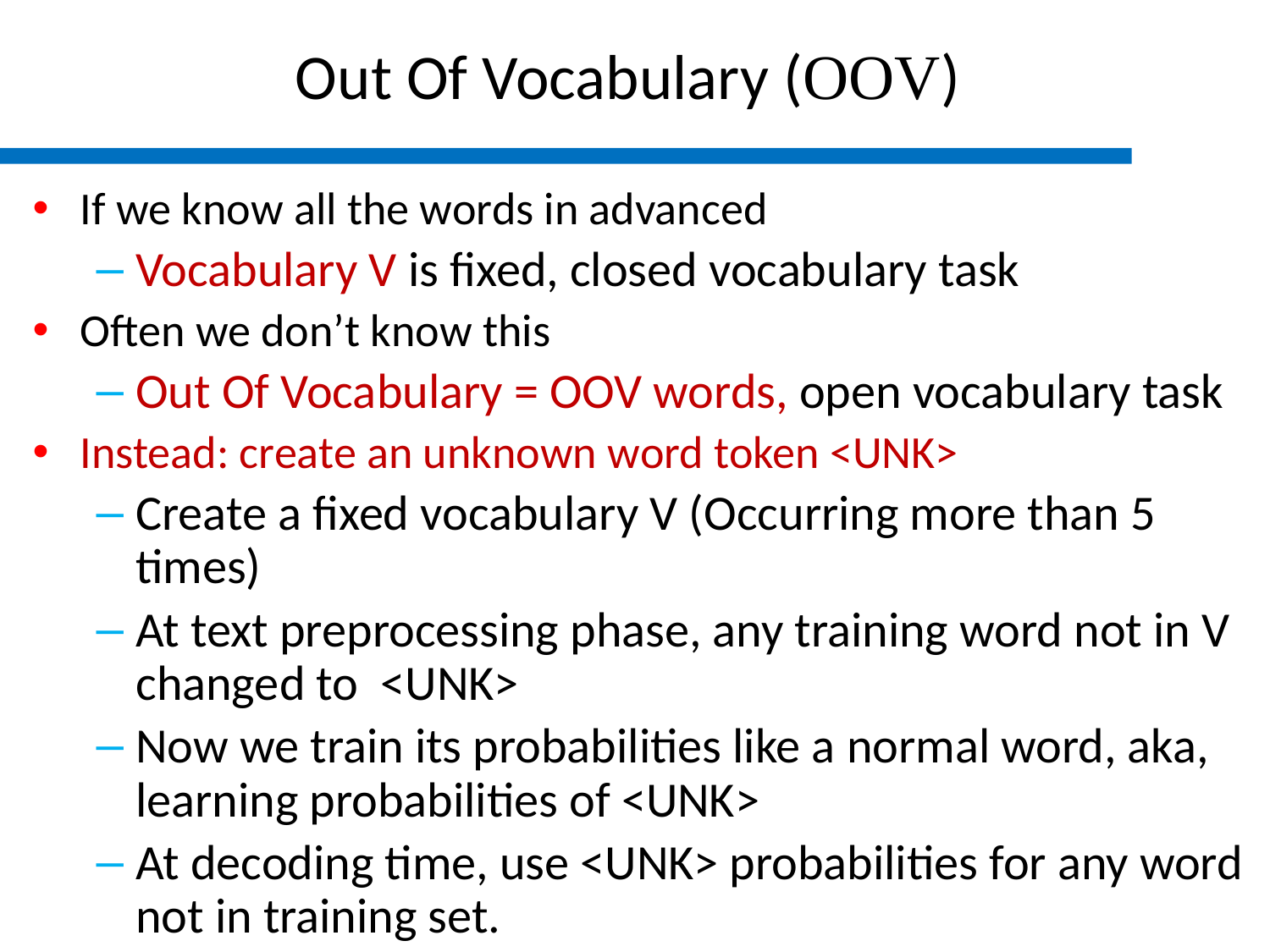

# Out Of Vocabulary (OOV)
If we know all the words in advanced
Vocabulary V is fixed, closed vocabulary task
Often we don’t know this
Out Of Vocabulary = OOV words, open vocabulary task
Instead: create an unknown word token <UNK>
Create a fixed vocabulary V (Occurring more than 5 times)
At text preprocessing phase, any training word not in V changed to  <UNK>
Now we train its probabilities like a normal word, aka, learning probabilities of <UNK>
At decoding time, use <UNK> probabilities for any word not in training set.